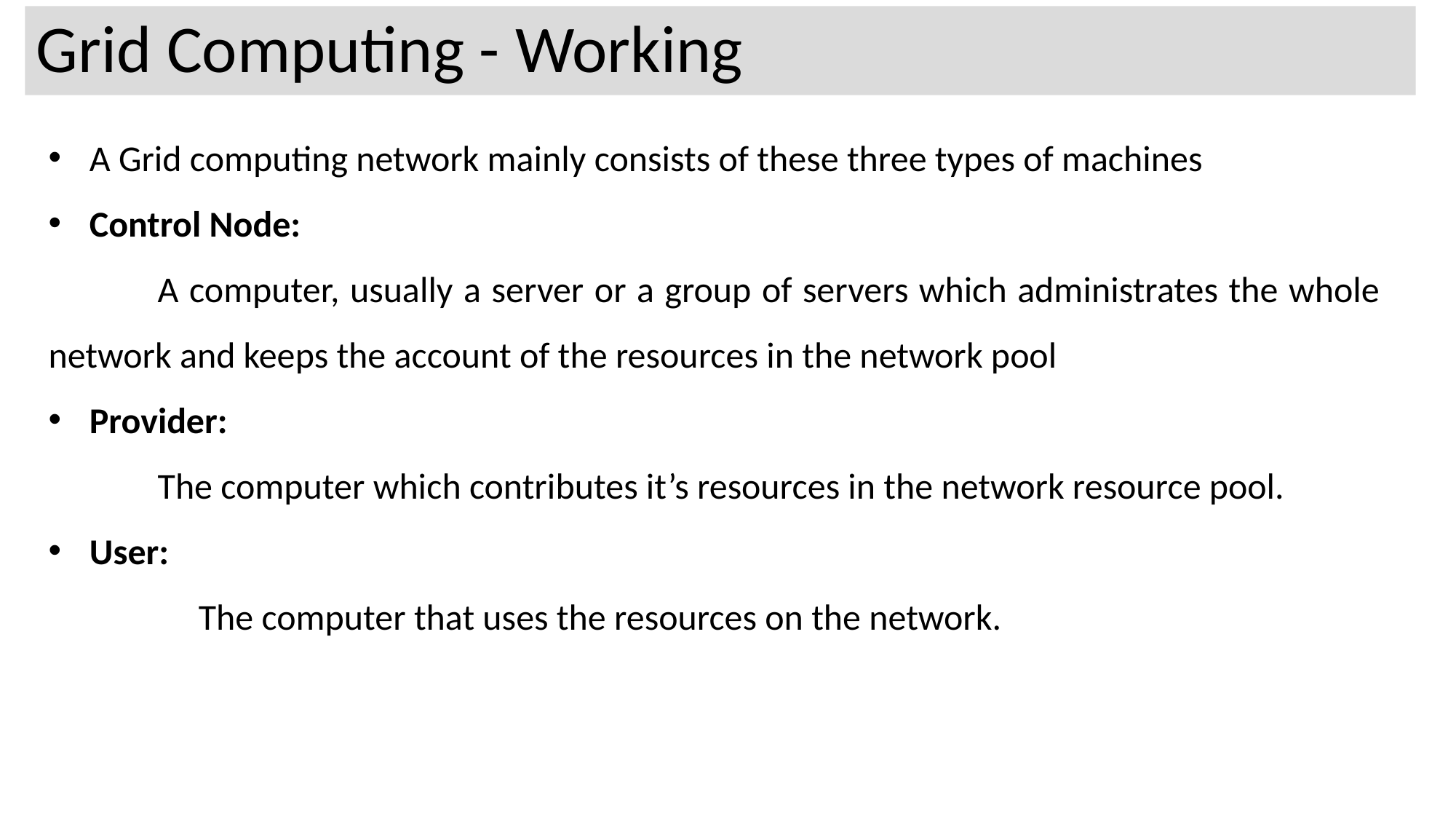

# Grid Computing - Working
A Grid computing network mainly consists of these three types of machines
Control Node:
	A computer, usually a server or a group of servers which administrates the whole 	network and keeps the account of the resources in the network pool
Provider:
	The computer which contributes it’s resources in the network resource pool.
User: 
	The computer that uses the resources on the network.